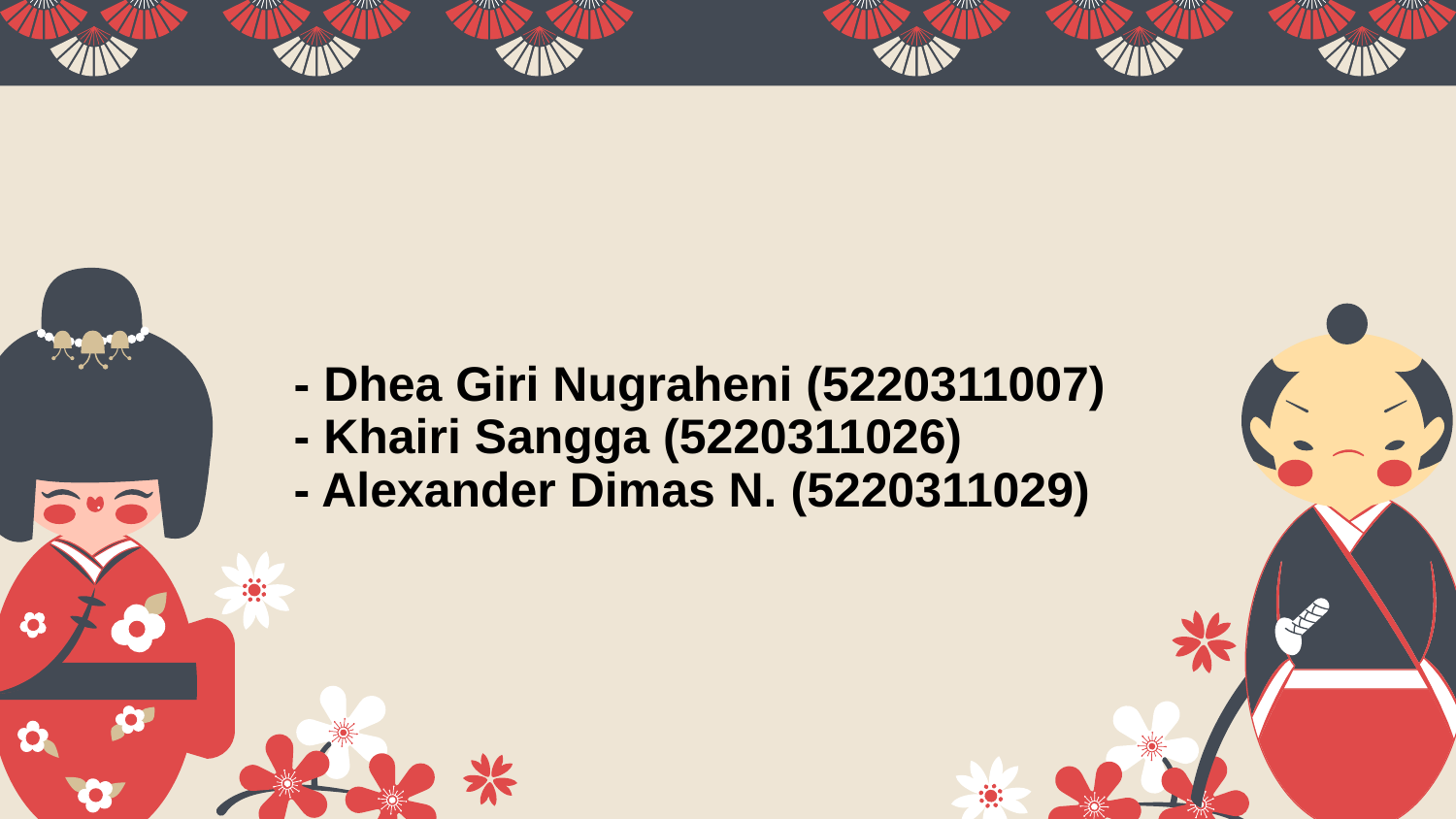

# - Dhea Giri Nugraheni (5220311007) - Khairi Sangga (5220311026) - Alexander Dimas N. (5220311029)